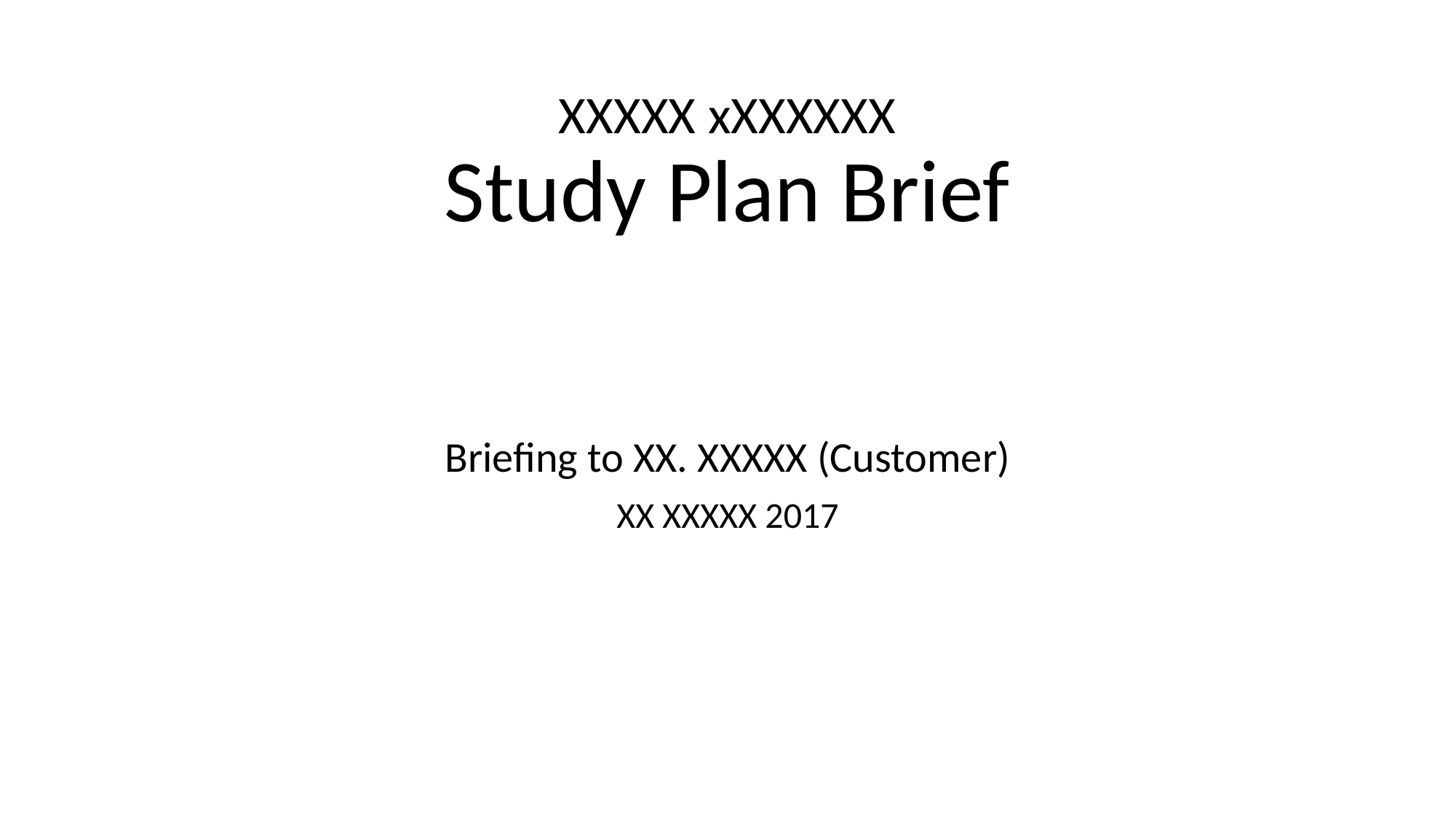

# XXXXX xXXXXXX Study Plan Brief
Briefing to XX. XXXXX (Customer)
XX XXXXX 2017